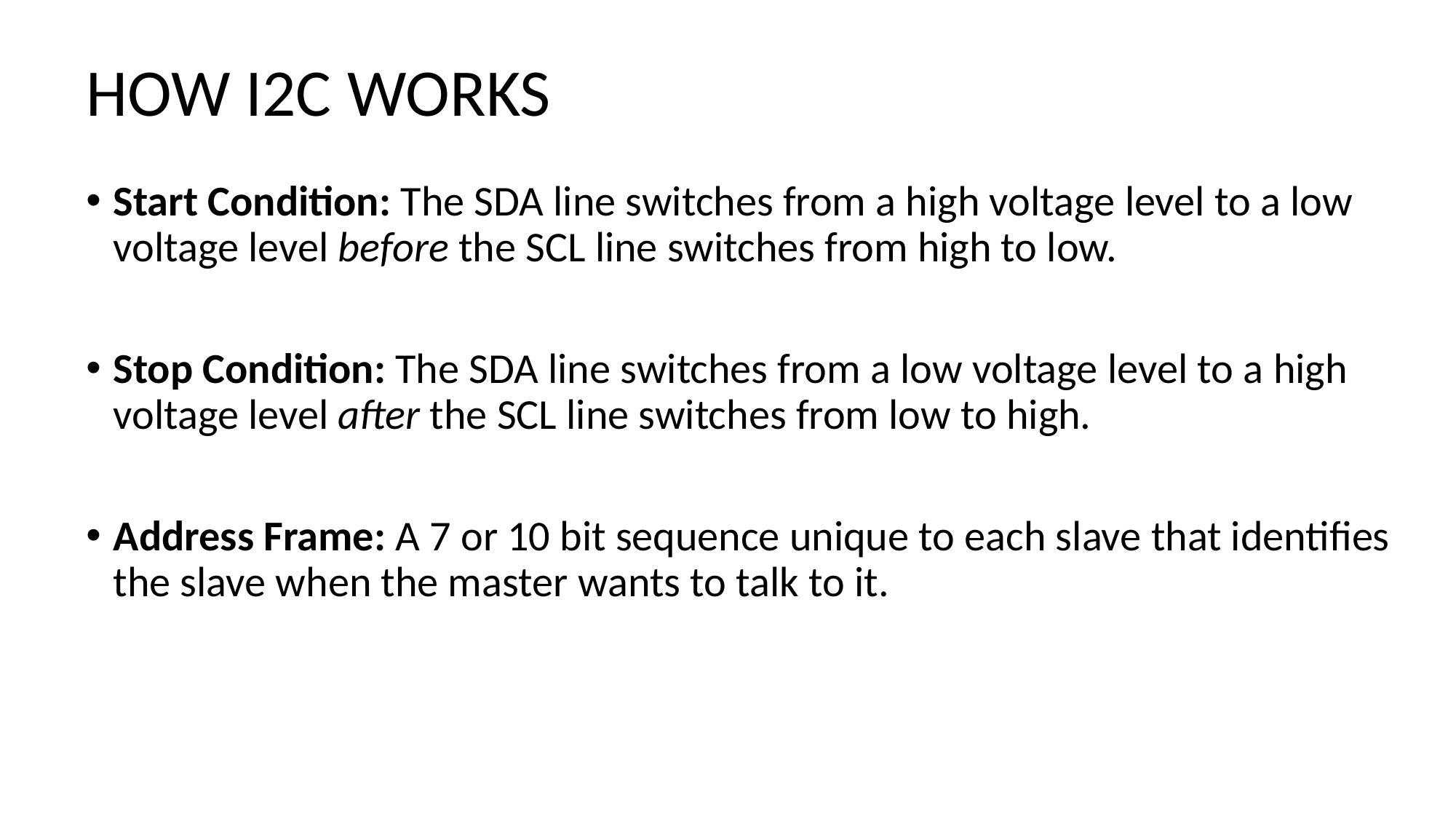

# HOW I2C WORKS
Start Condition: The SDA line switches from a high voltage level to a low voltage level before the SCL line switches from high to low.

Stop Condition: The SDA line switches from a low voltage level to a high voltage level after the SCL line switches from low to high.

Address Frame: A 7 or 10 bit sequence unique to each slave that identifies the slave when the master wants to talk to it.